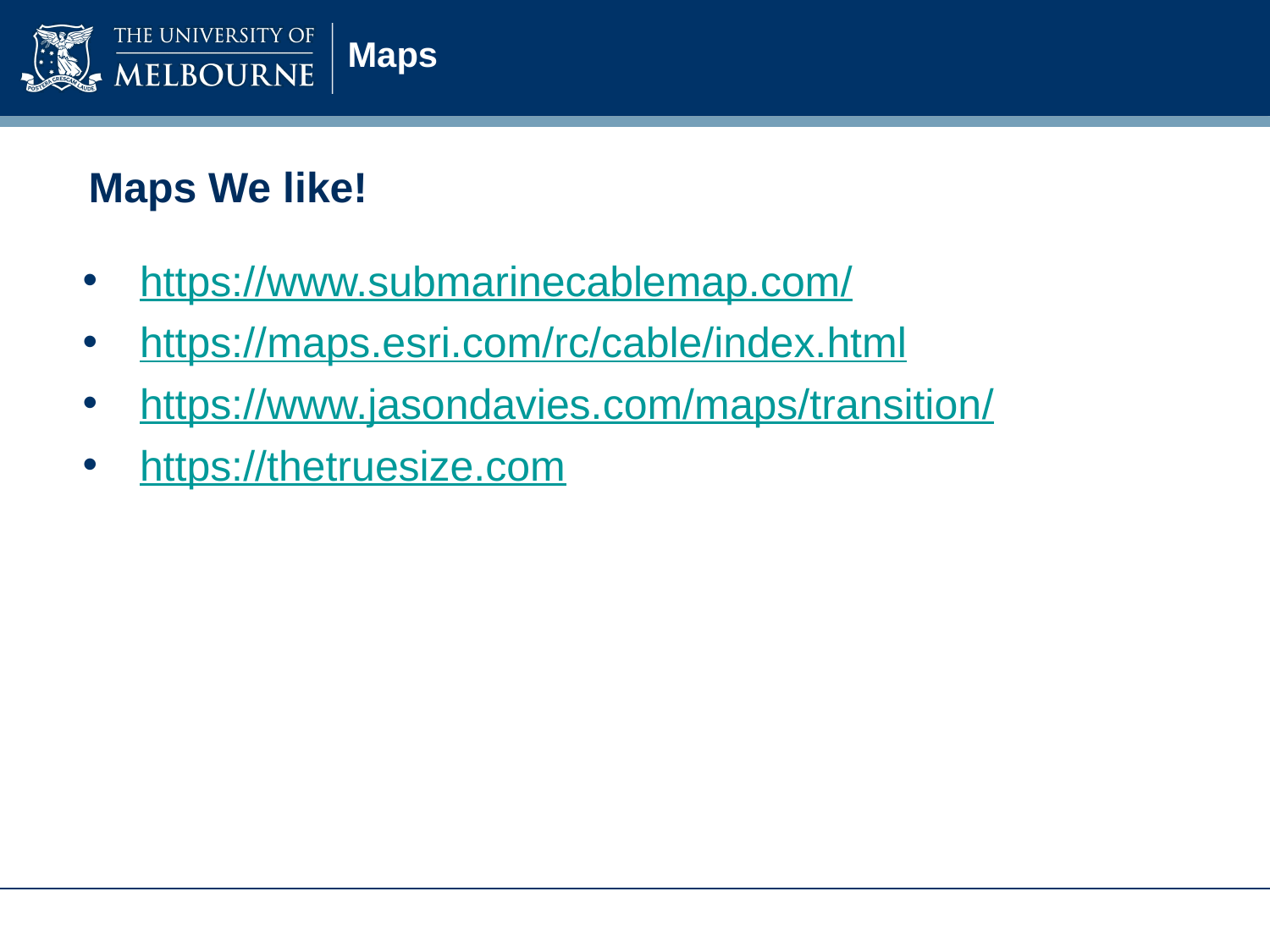

# Maps
Maps We like!
https://www.submarinecablemap.com/
https://maps.esri.com/rc/cable/index.html
https://www.jasondavies.com/maps/transition/
https://thetruesize.com